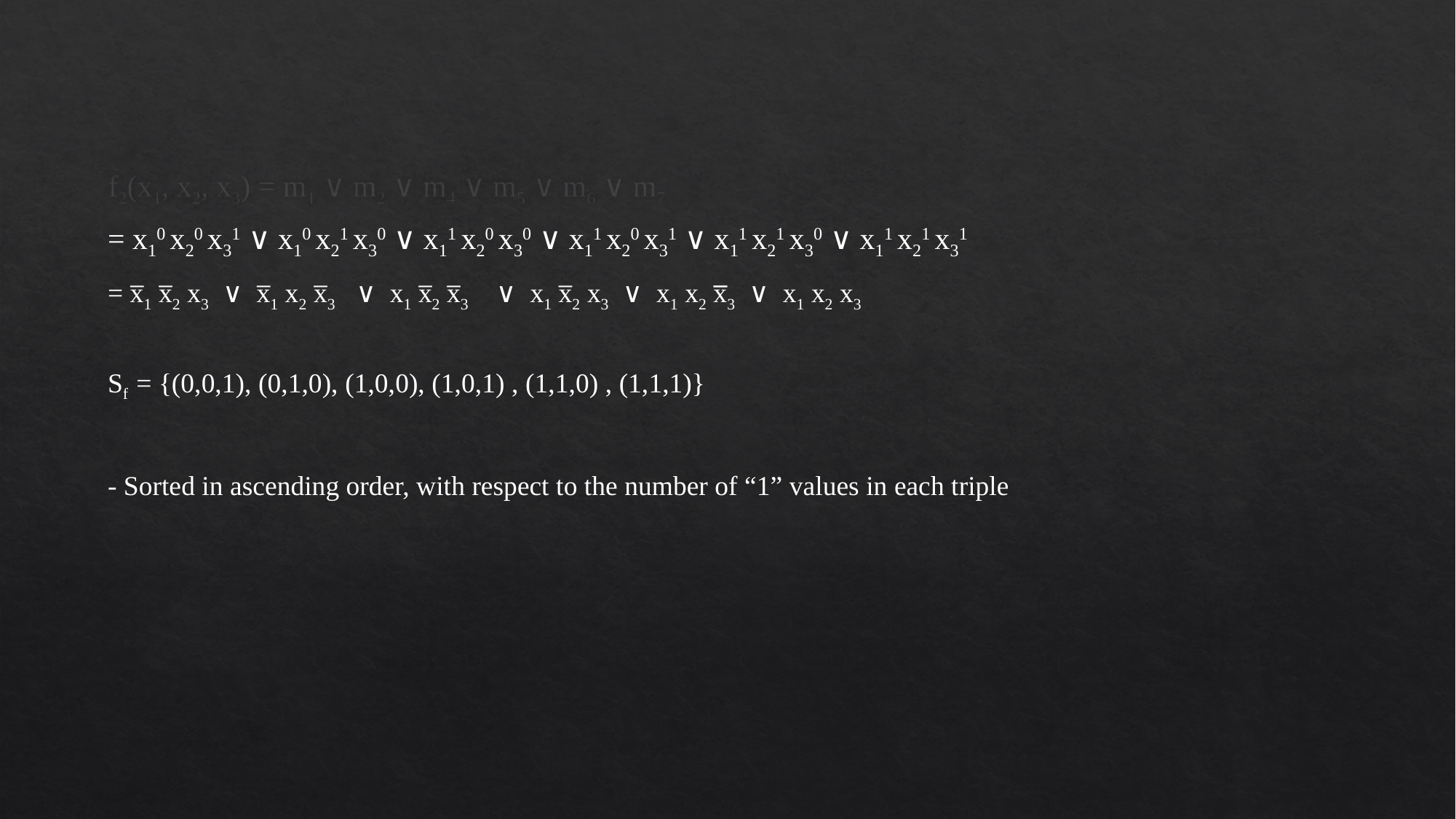

f2(x1, x2, x3) = m1 ∨ m2 ∨ m4 ∨ m5 ∨ m6 ∨ m7

= x10 x20 x31 ∨ x10 x21 x30 ∨ x11 x20 x30 ∨ x11 x20 x31 ∨ x11 x21 x30 ∨ x11 x21 x31
= x̅1 x̅2 x3  ∨  x̅1 x2 x̅3   ∨  x1 x̅2 x̅3    ∨  x1 x̅2 x3  ∨  x1 x2 x̅̅3  ∨  x1 x2 x3
Sf  = {(0,0,1), (0,1,0), (1,0,0), (1,0,1) , (1,1,0) , (1,1,1)}

- Sorted in ascending order, with respect to the number of “1” values in each triple